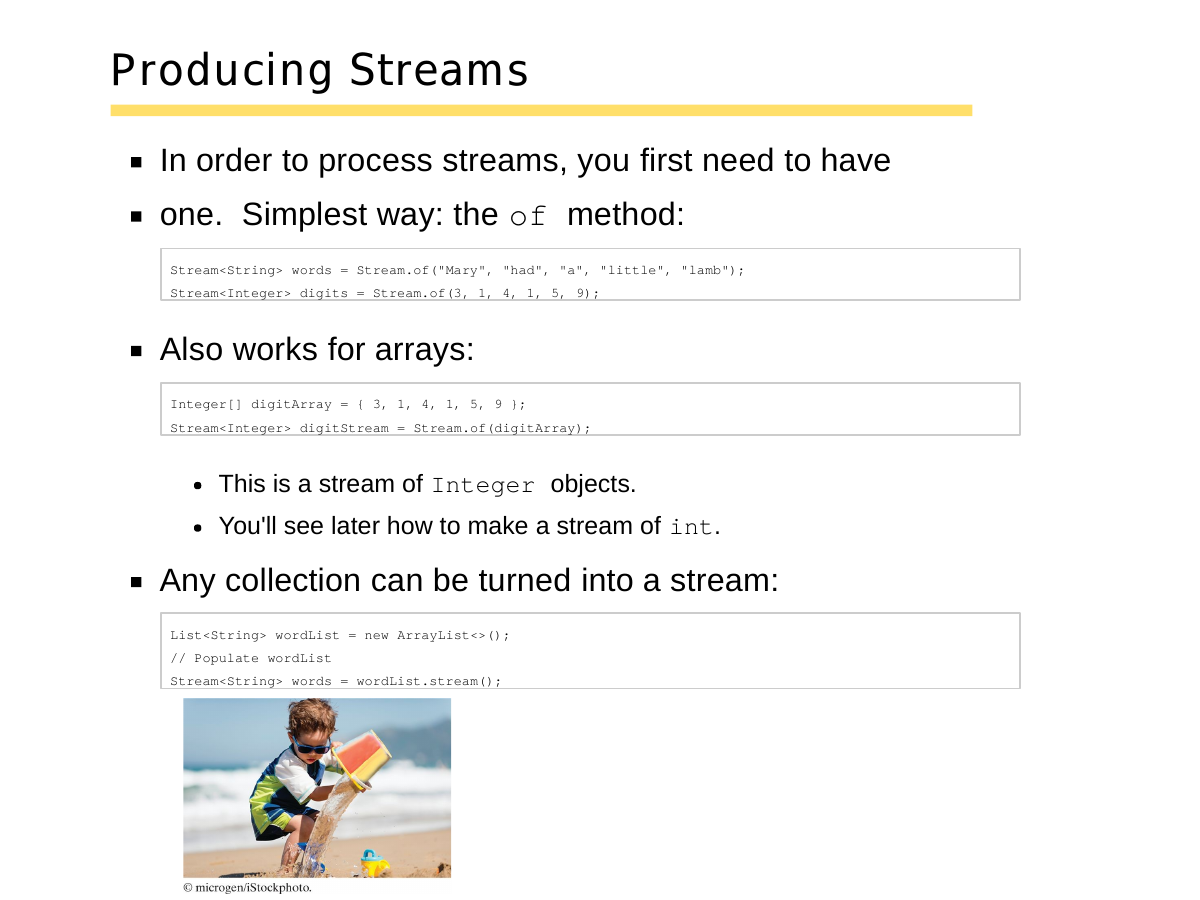

# Producing Streams

In order to process streams, you first need to have one.  Simplest way: the of method:

Stream<String> words = Stream.of("Mary", "had", "a", "little", "lamb");  Stream<Integer> digits = Stream.of(3, 1, 4, 1, 5, 9);
Also works for arrays:

Integer[] digitArray = { 3, 1, 4, 1, 5, 9 };  Stream<Integer> digitStream = Stream.of(digitArray);
This is a stream of Integer objects.
You'll see later how to make a stream of int.
Any collection can be turned into a stream:

List<String> wordList = new ArrayList<>();
// Populate wordList
Stream<String> words = wordList.stream();